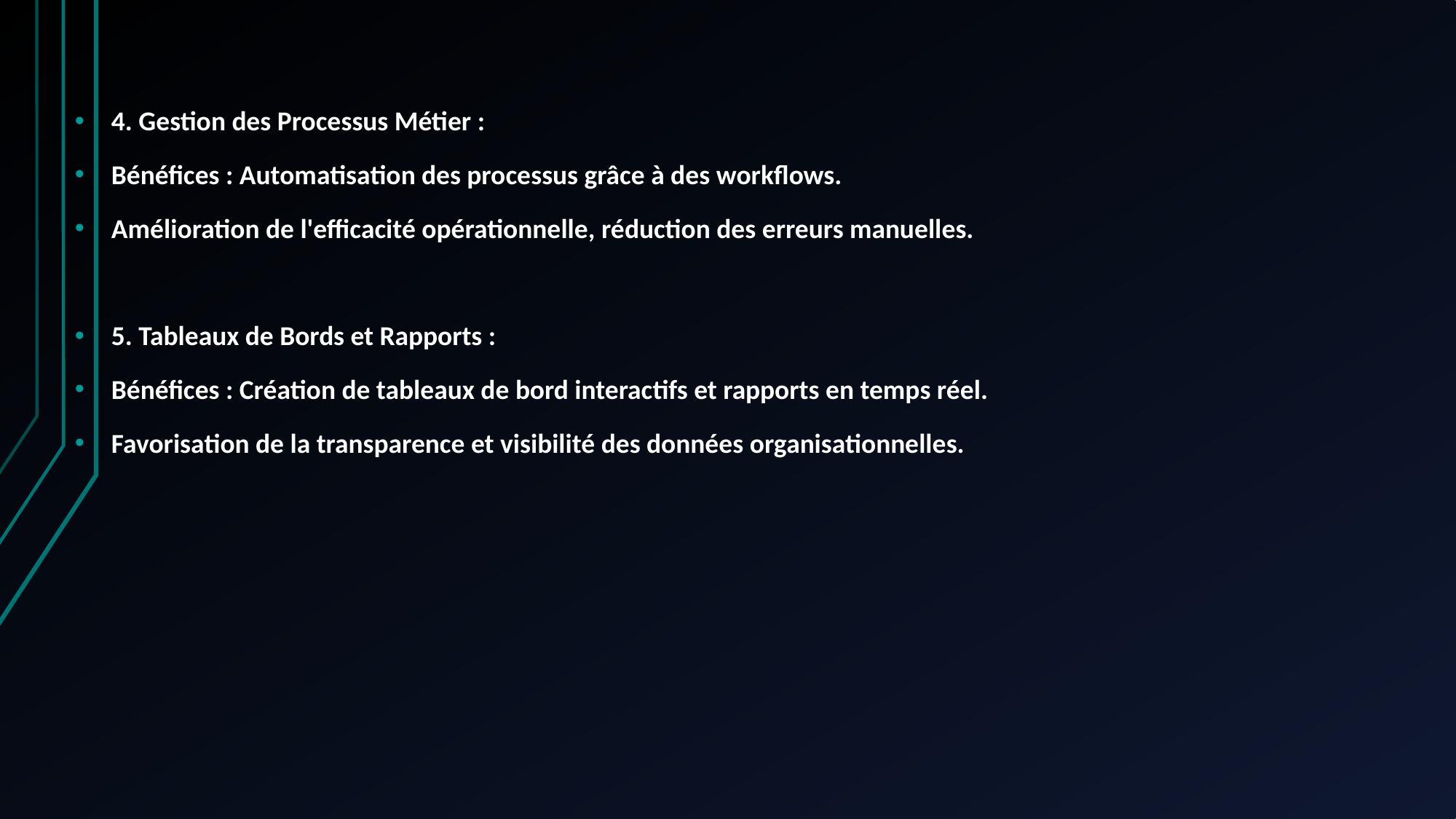

4. Gestion des Processus Métier :
Bénéfices : Automatisation des processus grâce à des workflows.
Amélioration de l'efficacité opérationnelle, réduction des erreurs manuelles.

5. Tableaux de Bords et Rapports :
Bénéfices : Création de tableaux de bord interactifs et rapports en temps réel.
Favorisation de la transparence et visibilité des données organisationnelles.